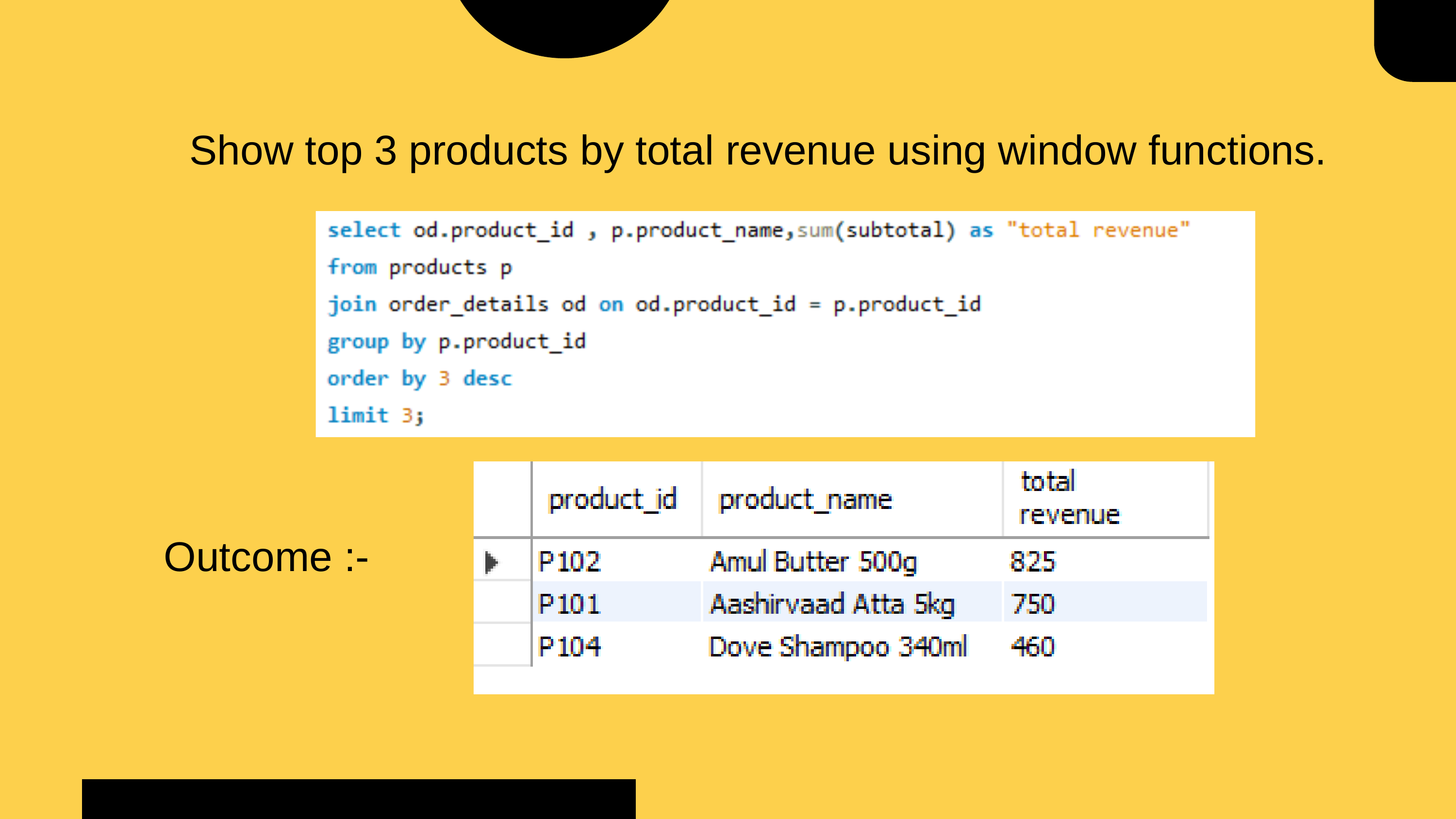

Show top 3 products by total revenue using window functions.

Outcome :-